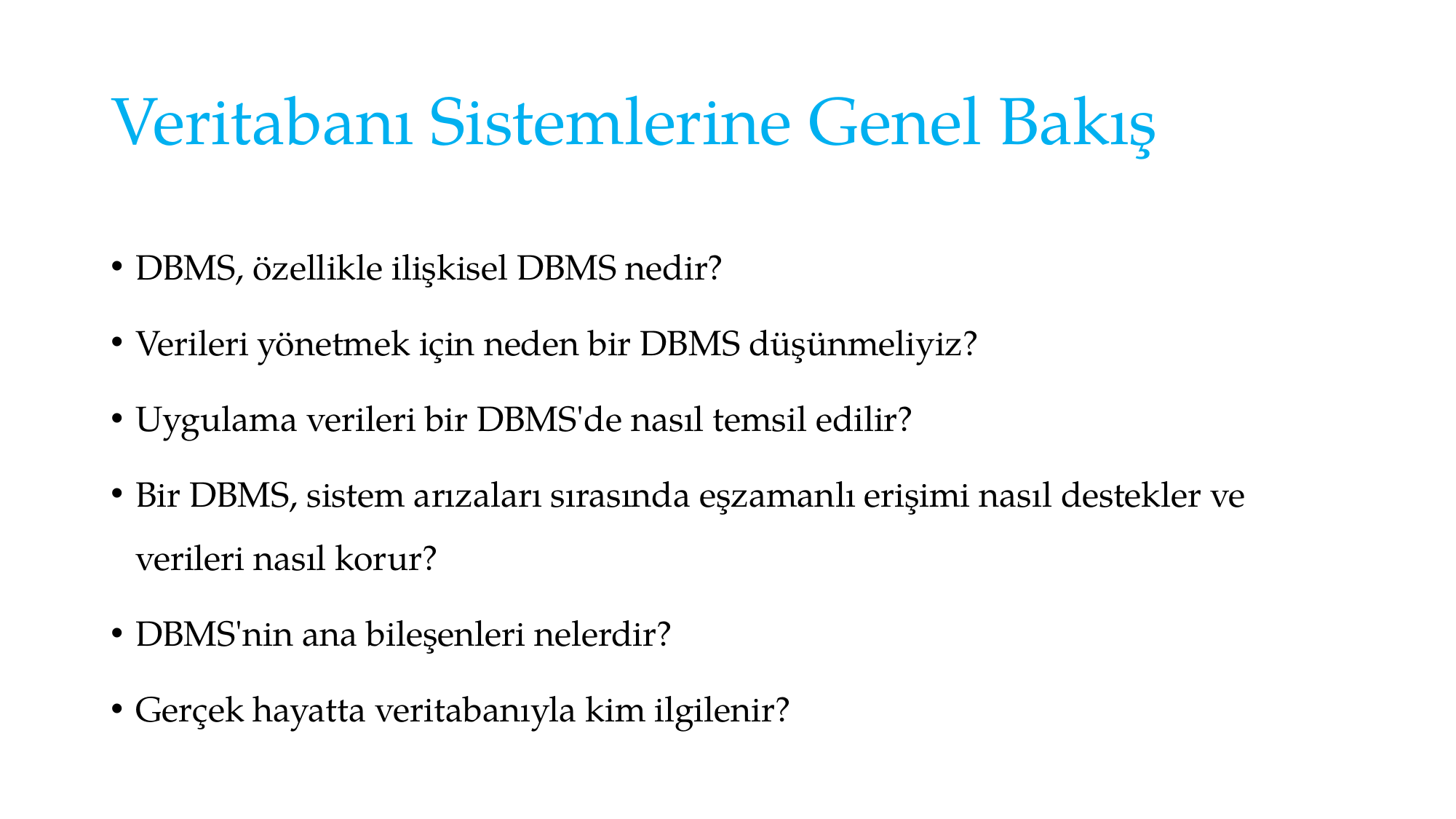

# Veritabanı Sistemlerine Genel Bakış
DBMS, özellikle ilişkisel DBMS nedir?
Verileri yönetmek için neden bir DBMS düşünmeliyiz?
Uygulama verileri bir DBMS'de nasıl temsil edilir?
Bir DBMS, sistem arızaları sırasında eşzamanlı erişimi nasıl destekler ve verileri nasıl korur?
DBMS'nin ana bileşenleri nelerdir?
Gerçek hayatta veritabanıyla kim ilgilenir?